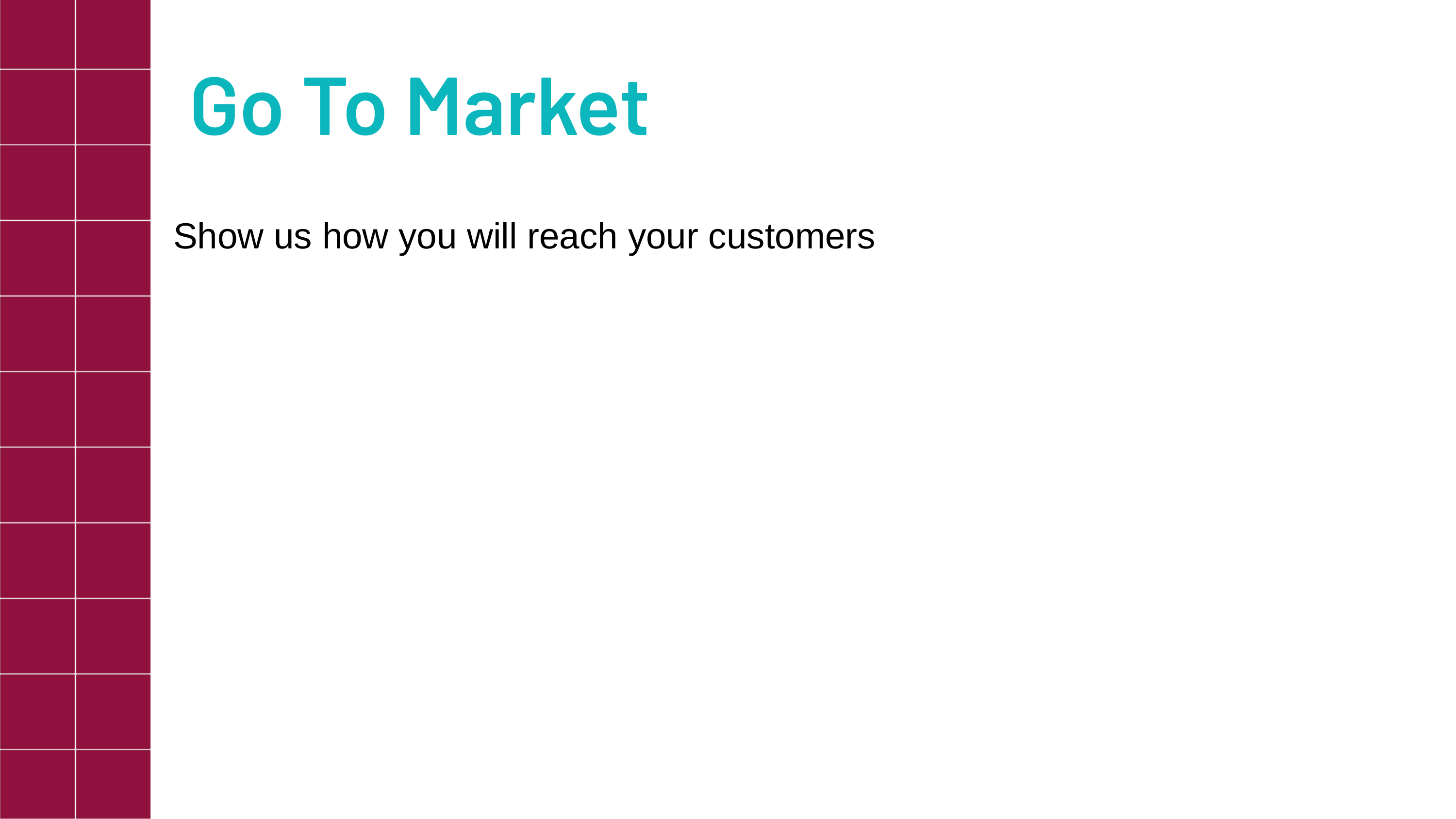

Go To Market
Show us how you will reach your customers